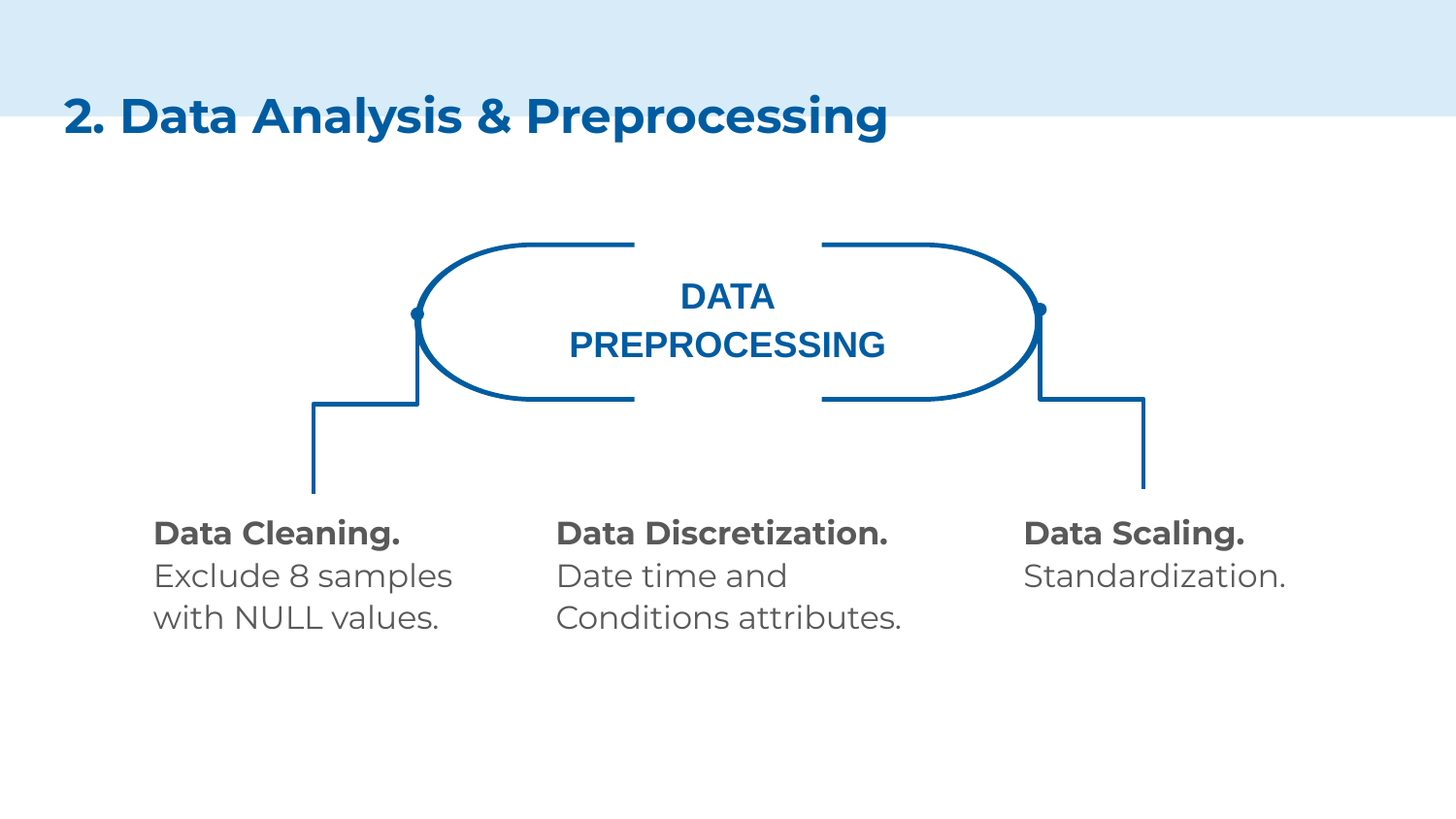

# 2. Data Analysis & Preprocessing

DATA
PREPROCESSING
Data Cleaning.
Exclude 8 samples with NULL values.
Data Discretization.
Date time and Conditions attributes.
Data Scaling.
Standardization.